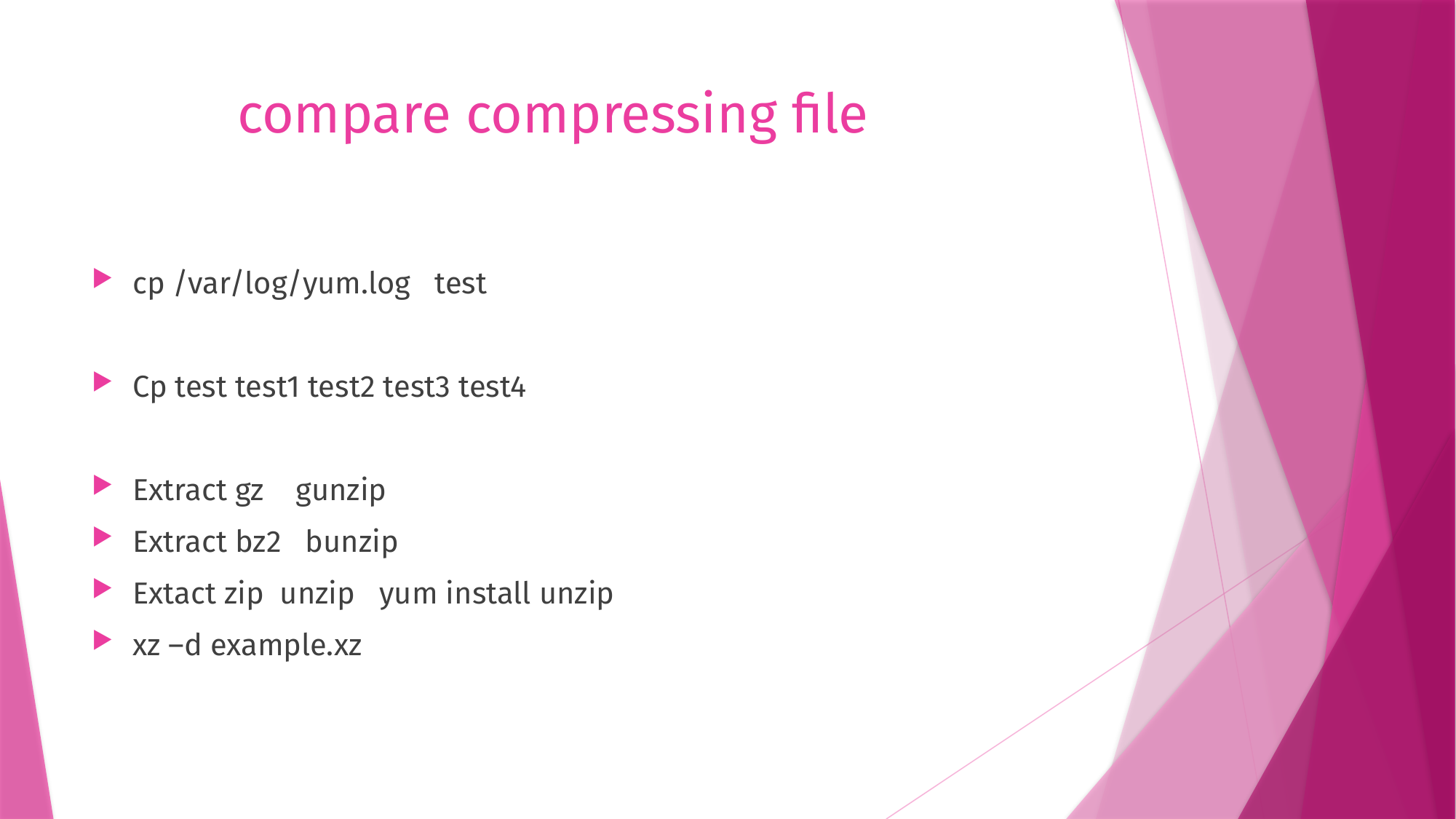

# compare compressing file
cp /var/log/yum.log   test

Cp test test1 test2 test3 test4

Extract gz    gunzip
Extract bz2   bunzip
Extact zip  unzip   yum install unzip
xz –d example.xz